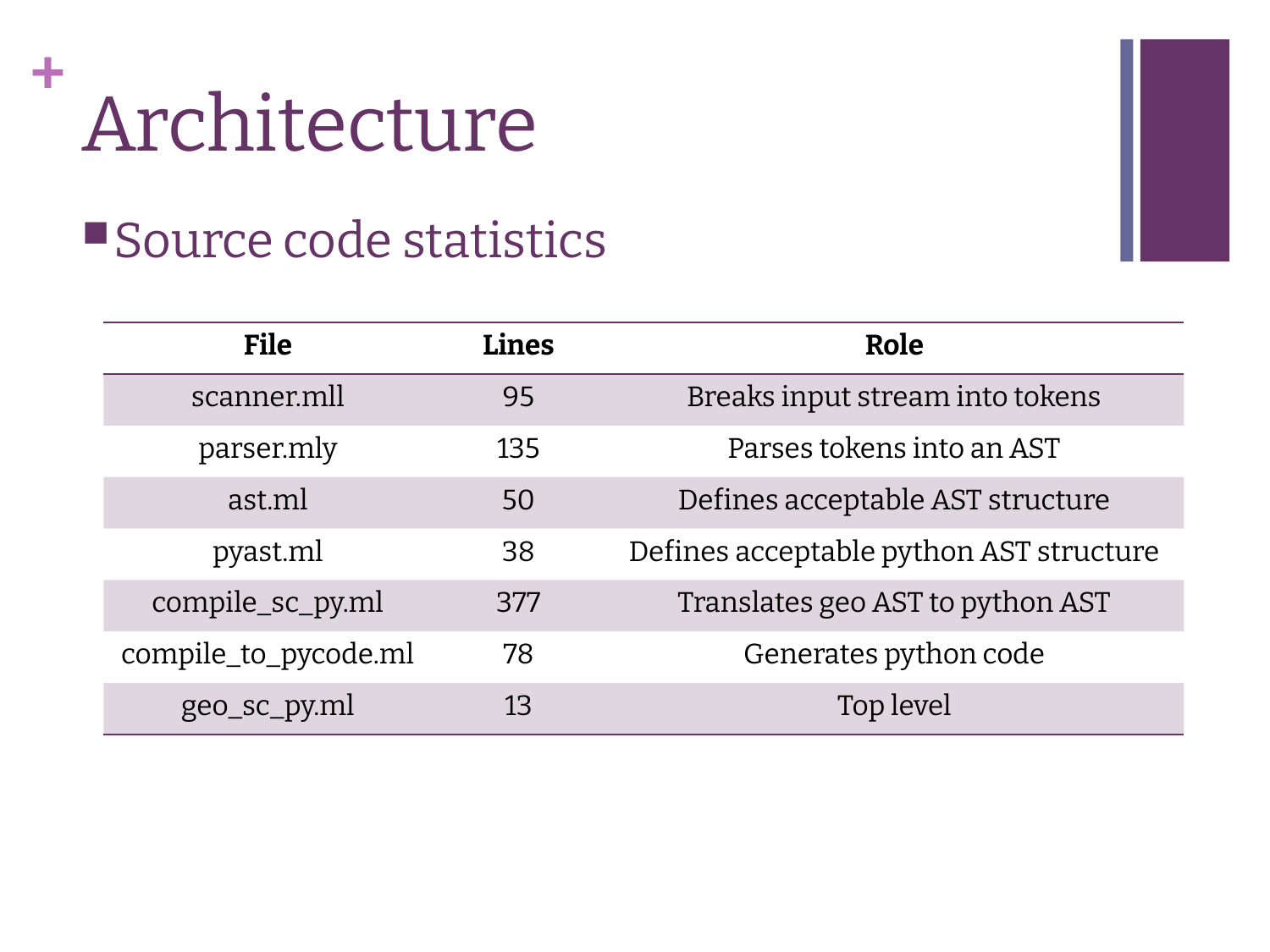

# Architecture
Source code statistics
| File | Lines | Role |
| --- | --- | --- |
| scanner.mll | 95 | Breaks input stream into tokens |
| parser.mly | 135 | Parses tokens into an AST |
| ast.ml | 50 | Defines acceptable AST structure |
| pyast.ml | 38 | Defines acceptable python AST structure |
| compile\_sc\_py.ml | 377 | Translates geo AST to python AST |
| compile\_to\_pycode.ml | 78 | Generates python code |
| geo\_sc\_py.ml | 13 | Top level |